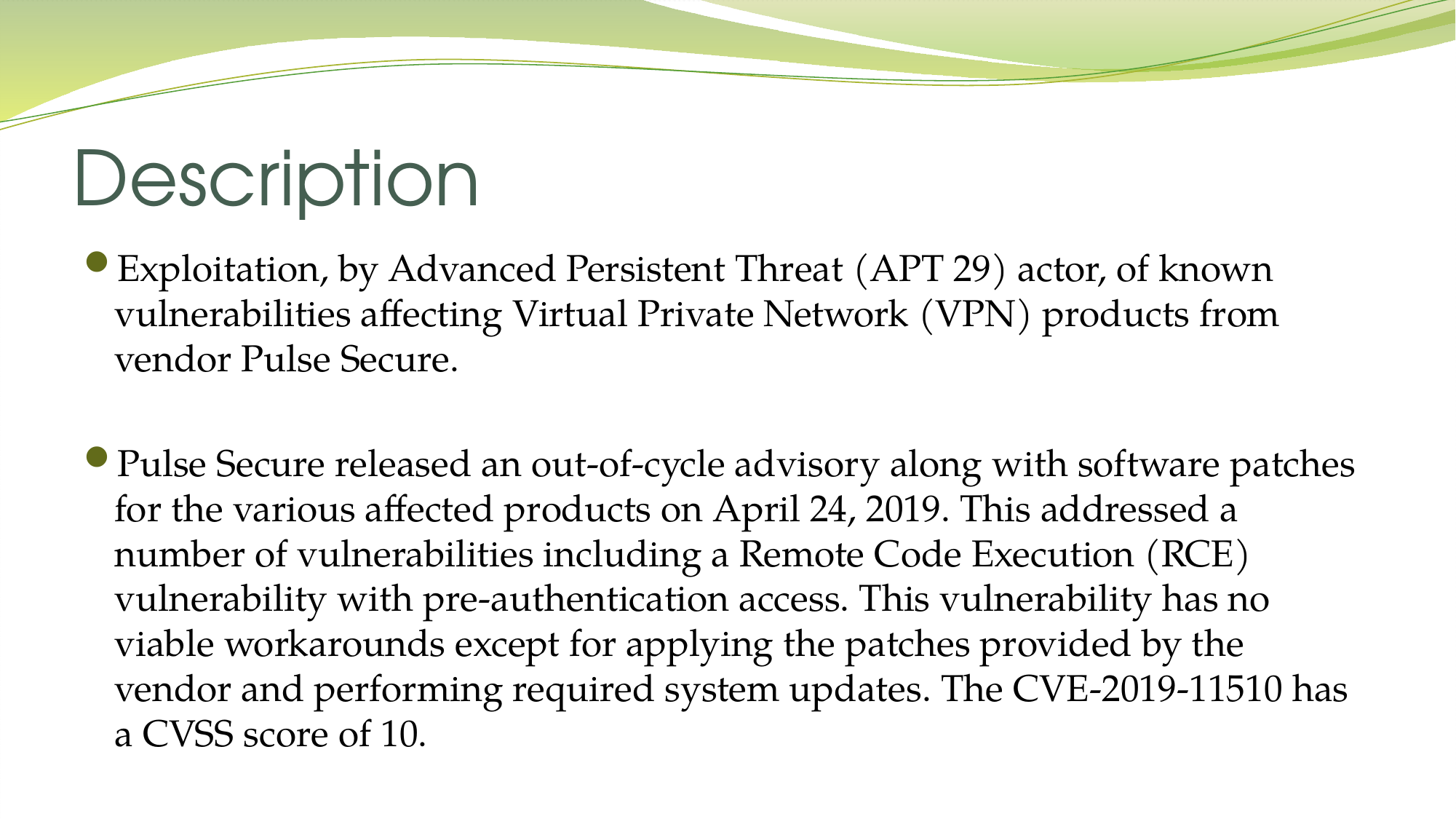

# Description
Exploitation, by Advanced Persistent Threat (APT 29) actor, of known vulnerabilities affecting Virtual Private Network (VPN) products from vendor Pulse Secure.

Pulse Secure released an out-of-cycle advisory along with software patches for the various affected products on April 24, 2019. This addressed a number of vulnerabilities including a Remote Code Execution (RCE) vulnerability with pre-authentication access. This vulnerability has no viable workarounds except for applying the patches provided by the vendor and performing required system updates. The CVE-2019-11510 has a CVSS score of 10.